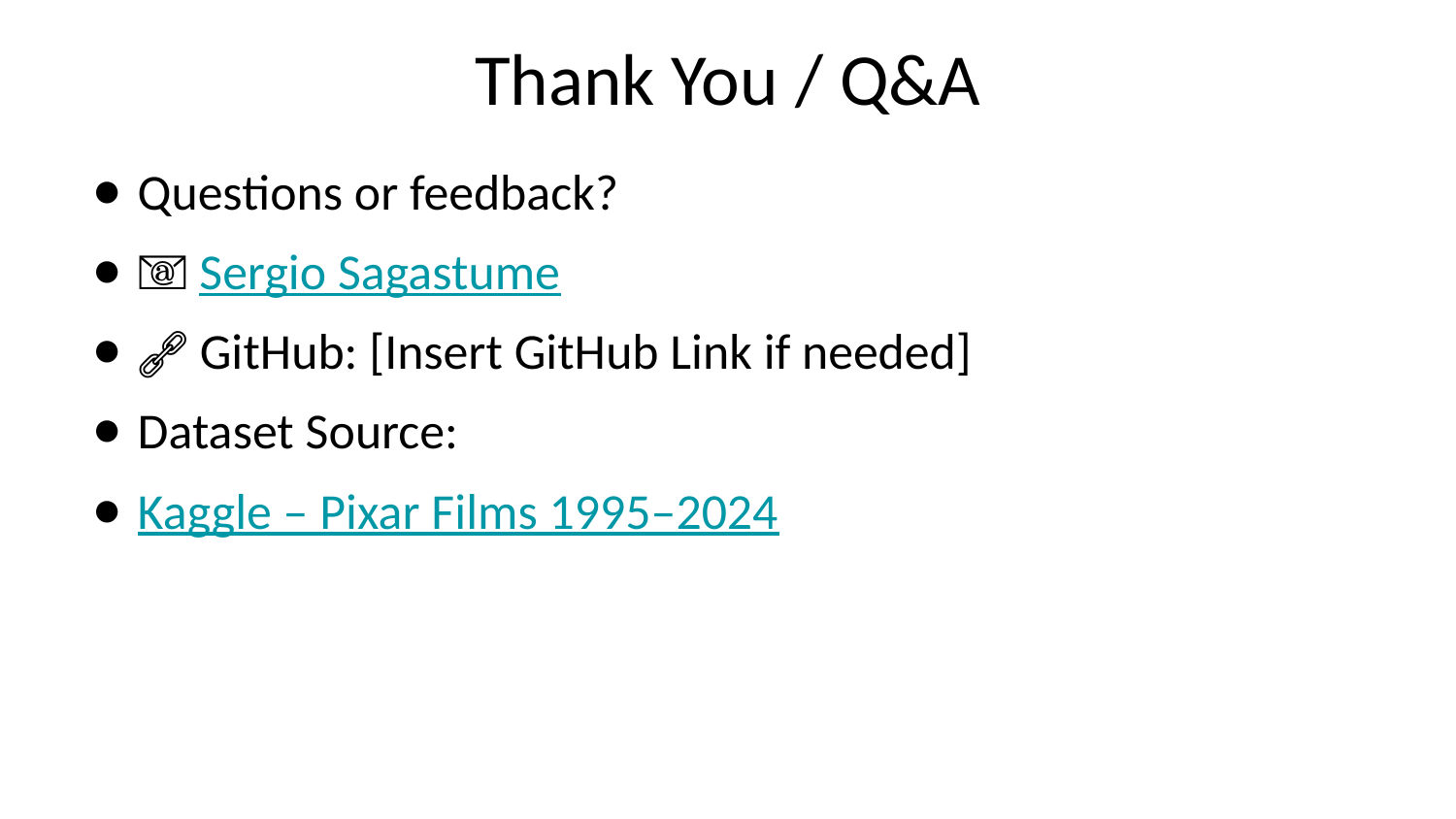

# Thank You / Q&A
Questions or feedback?
📧 Sergio Sagastume
🔗 GitHub: [Insert GitHub Link if needed]
Dataset Source:
Kaggle – Pixar Films 1995–2024